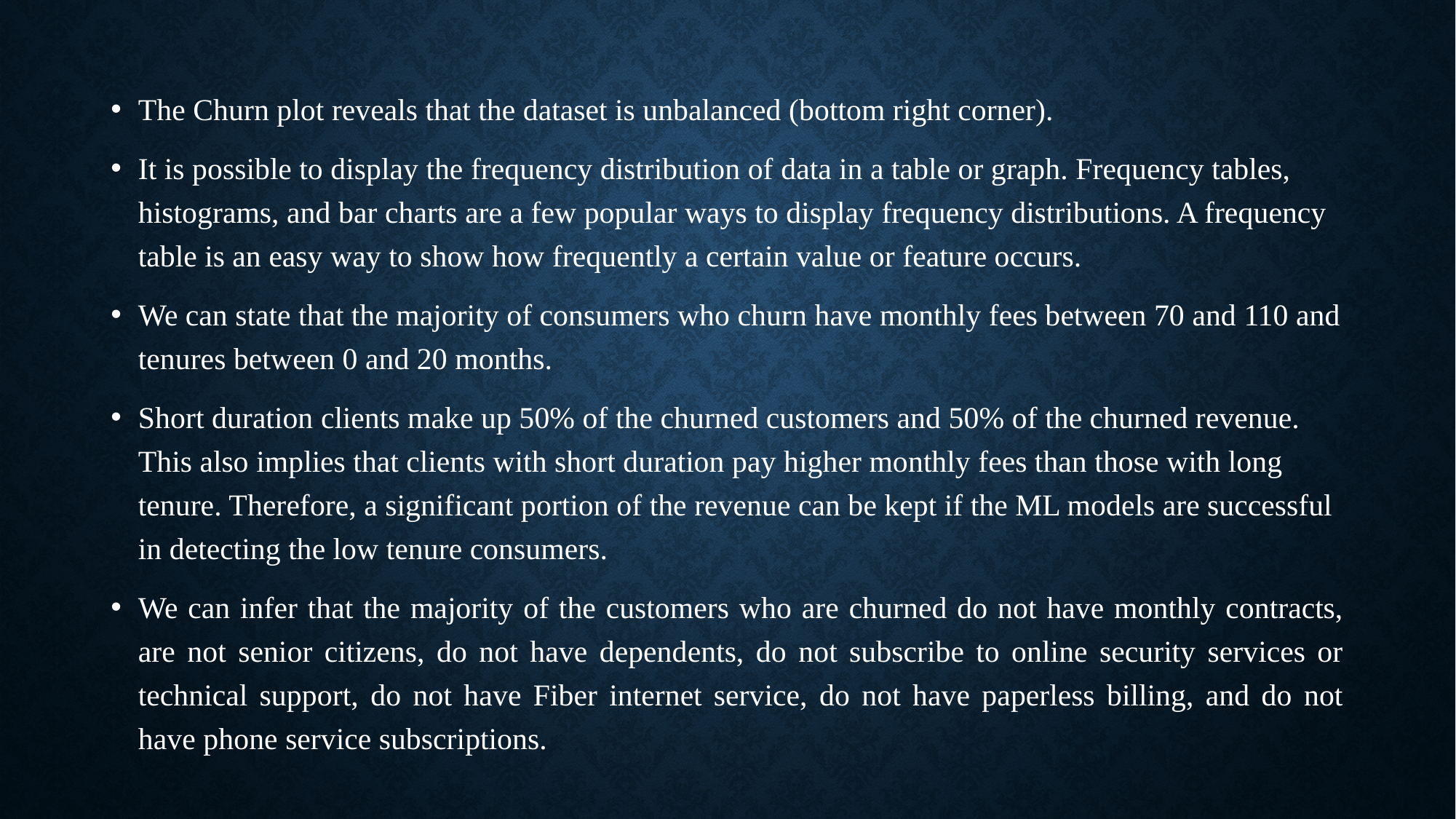

The Churn plot reveals that the dataset is unbalanced (bottom right corner).
It is possible to display the frequency distribution of data in a table or graph. Frequency tables, histograms, and bar charts are a few popular ways to display frequency distributions. A frequency table is an easy way to show how frequently a certain value or feature occurs.
We can state that the majority of consumers who churn have monthly fees between 70 and 110 and tenures between 0 and 20 months.
Short duration clients make up 50% of the churned customers and 50% of the churned revenue. This also implies that clients with short duration pay higher monthly fees than those with long tenure. Therefore, a significant portion of the revenue can be kept if the ML models are successful in detecting the low tenure consumers.
We can infer that the majority of the customers who are churned do not have monthly contracts, are not senior citizens, do not have dependents, do not subscribe to online security services or technical support, do not have Fiber internet service, do not have paperless billing, and do not have phone service subscriptions.